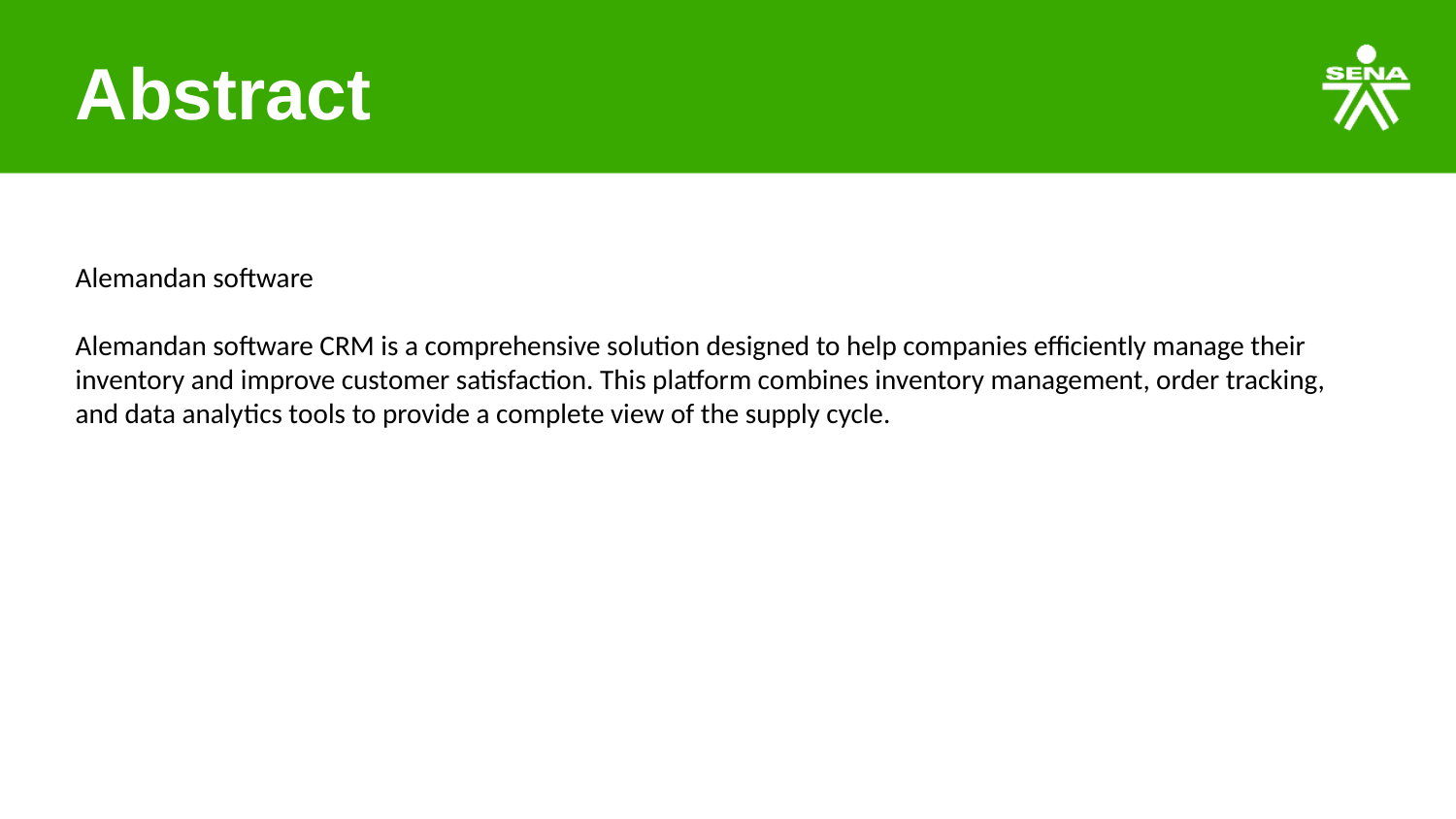

Abstract
Alemandan software

Alemandan software CRM is a comprehensive solution designed to help companies efficiently manage their inventory and improve customer satisfaction. This platform combines inventory management, order tracking, and data analytics tools to provide a complete view of the supply cycle.